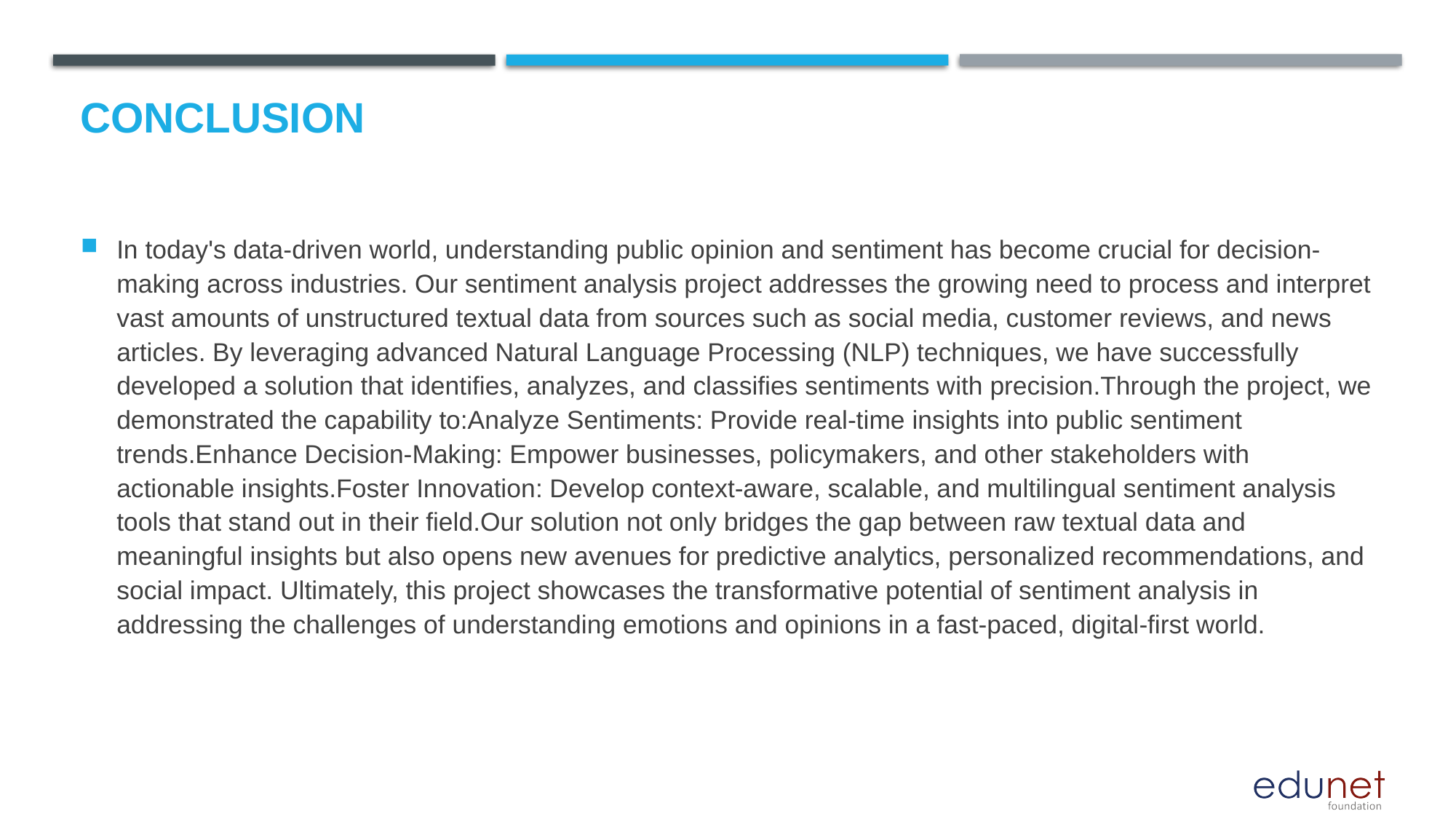

# Conclusion
In today's data-driven world, understanding public opinion and sentiment has become crucial for decision-making across industries. Our sentiment analysis project addresses the growing need to process and interpret vast amounts of unstructured textual data from sources such as social media, customer reviews, and news articles. By leveraging advanced Natural Language Processing (NLP) techniques, we have successfully developed a solution that identifies, analyzes, and classifies sentiments with precision.Through the project, we demonstrated the capability to:Analyze Sentiments: Provide real-time insights into public sentiment trends.Enhance Decision-Making: Empower businesses, policymakers, and other stakeholders with actionable insights.Foster Innovation: Develop context-aware, scalable, and multilingual sentiment analysis tools that stand out in their field.Our solution not only bridges the gap between raw textual data and meaningful insights but also opens new avenues for predictive analytics, personalized recommendations, and social impact. Ultimately, this project showcases the transformative potential of sentiment analysis in addressing the challenges of understanding emotions and opinions in a fast-paced, digital-first world.